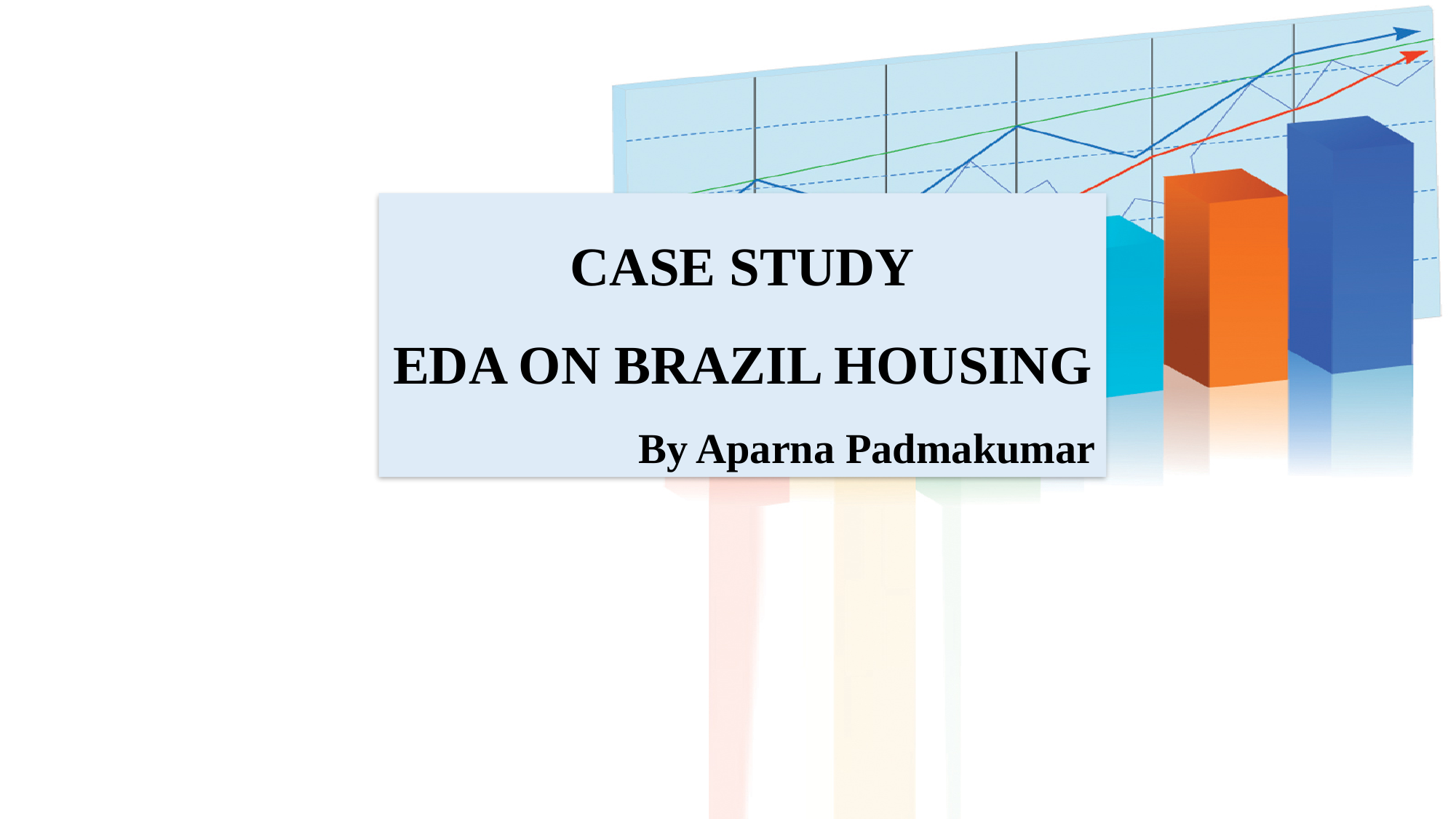

CASE STUDY
EDA ON BRAZIL HOUSING
By Aparna Padmakumar